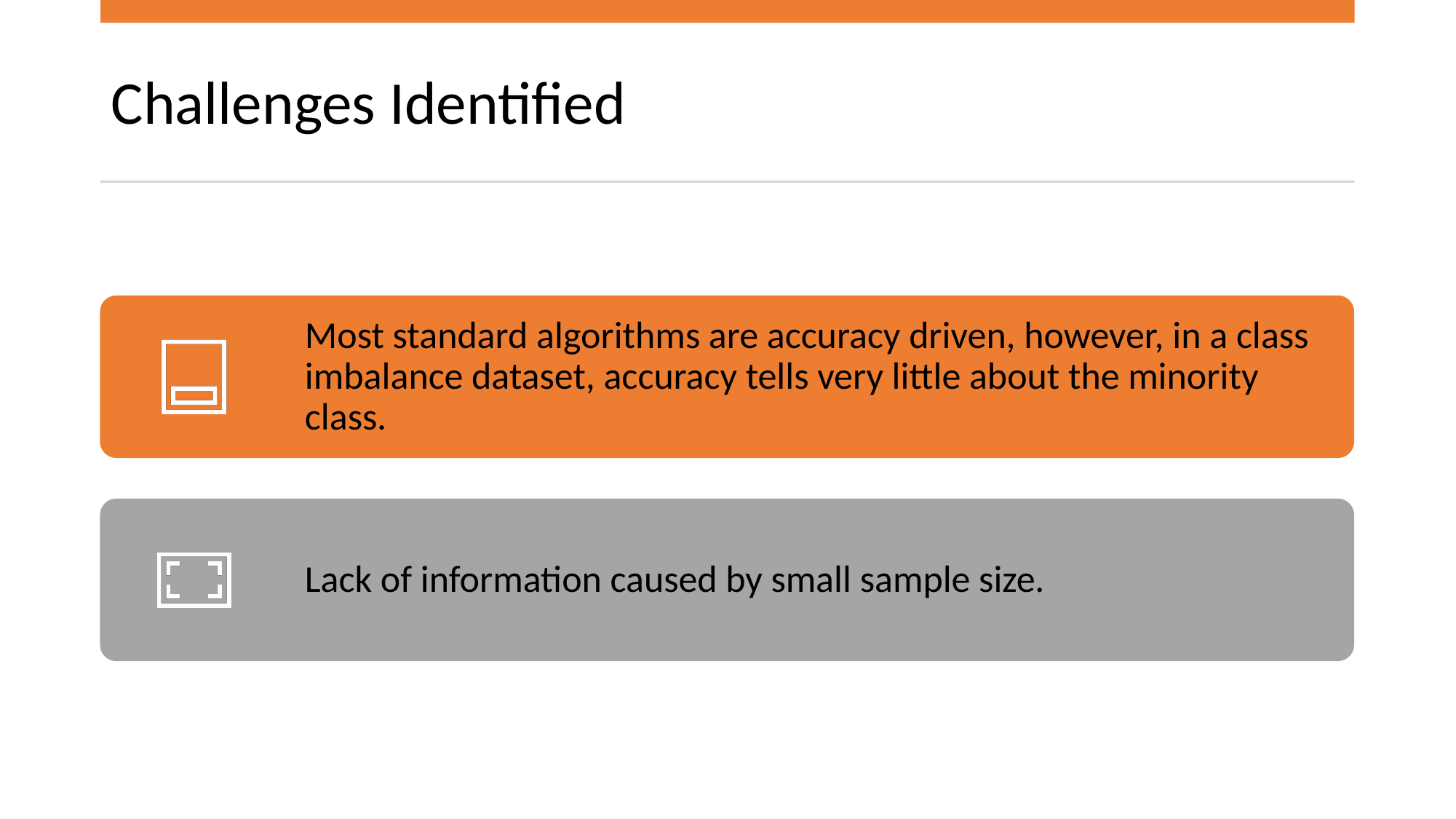

# Challenges Identified

Most standard algorithms are accuracy driven, however, in a class imbalance dataset, accuracy tells very little about the minority class.
Lack of information caused by small sample size.